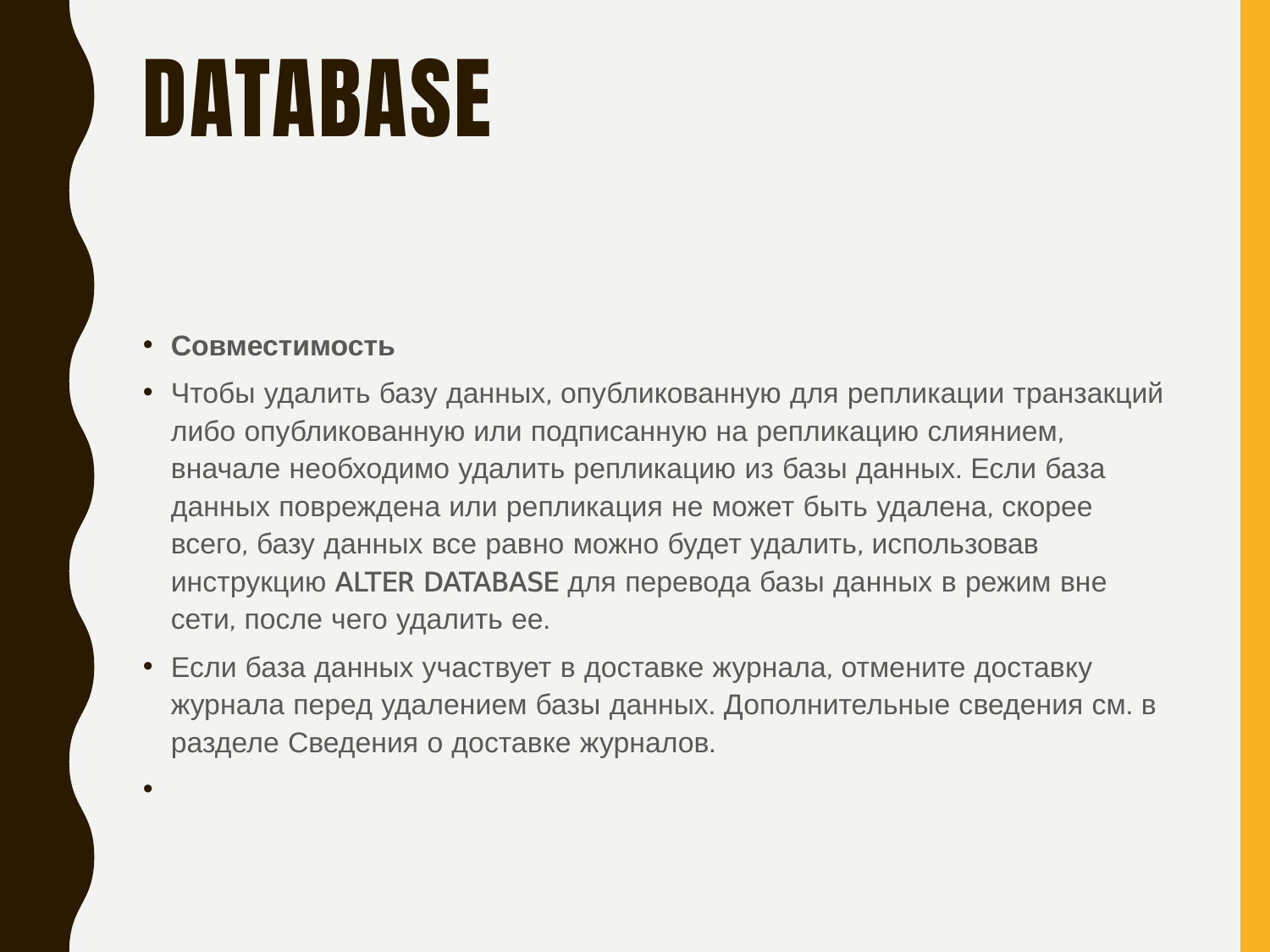

# DATABASE
Совместимость
Чтобы удалить базу данных, опубликованную для репликации транзакций либо опубликованную или подписанную на репликацию слиянием, вначале необходимо удалить репликацию из базы данных. Если база данных повреждена или репликация не может быть удалена, скорее всего, базу данных все равно можно будет удалить, использовав инструкцию ALTER DATABASE для перевода базы данных в режим вне сети, после чего удалить ее.
Если база данных участвует в доставке журнала, отмените доставку журнала перед удалением базы данных. Дополнительные сведения см. в разделе Сведения о доставке журналов.